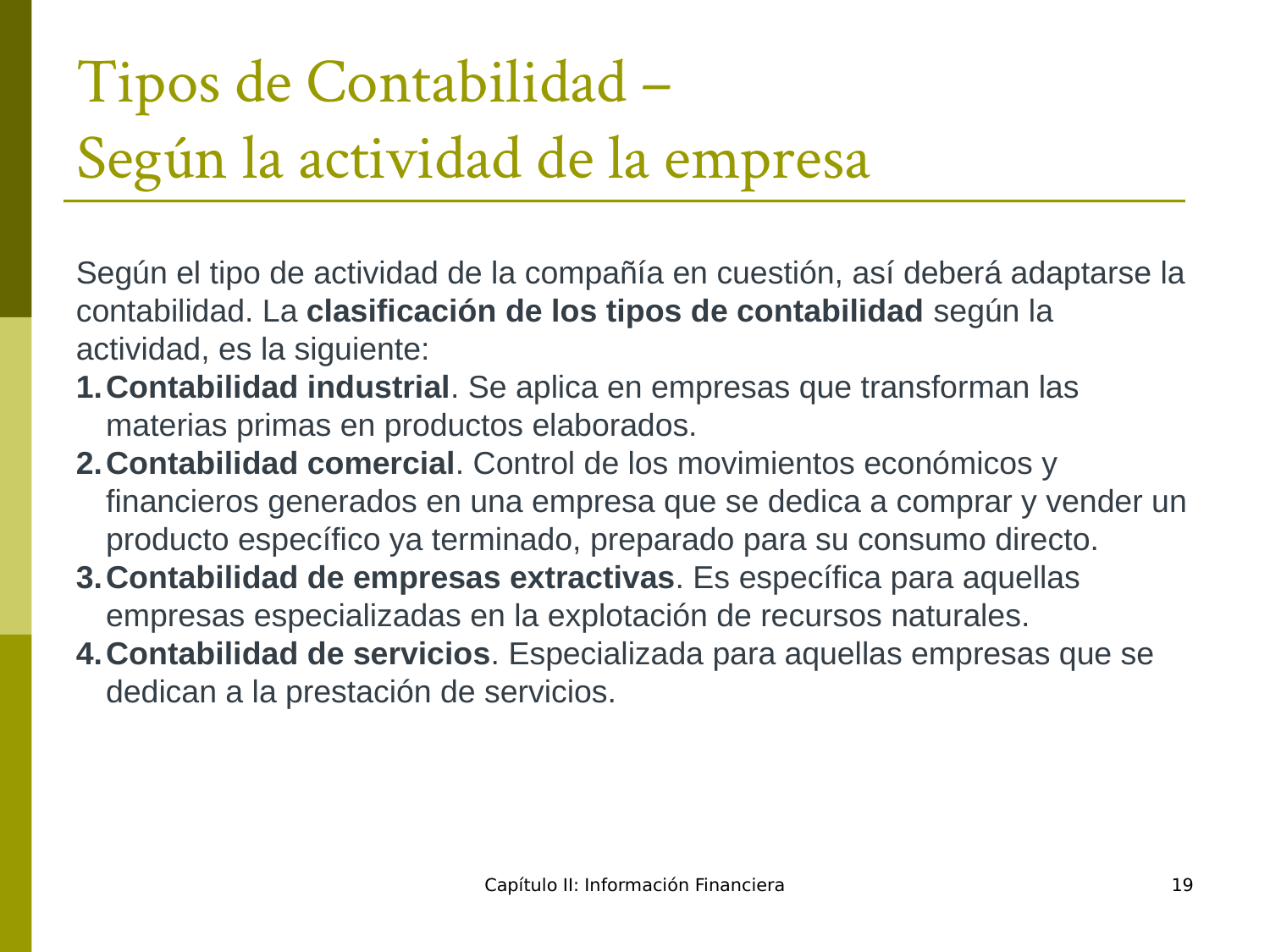

# Tipos de Contabilidad – Según la actividad de la empresa
Según el tipo de actividad de la compañía en cuestión, así deberá adaptarse la contabilidad. La clasificación de los tipos de contabilidad según la actividad, es la siguiente:
Contabilidad industrial. Se aplica en empresas que transforman las materias primas en productos elaborados.
Contabilidad comercial. Control de los movimientos económicos y financieros generados en una empresa que se dedica a comprar y vender un producto específico ya terminado, preparado para su consumo directo.
Contabilidad de empresas extractivas. Es específica para aquellas empresas especializadas en la explotación de recursos naturales.
Contabilidad de servicios. Especializada para aquellas empresas que se dedican a la prestación de servicios.
Capítulo II: Información Financiera
19